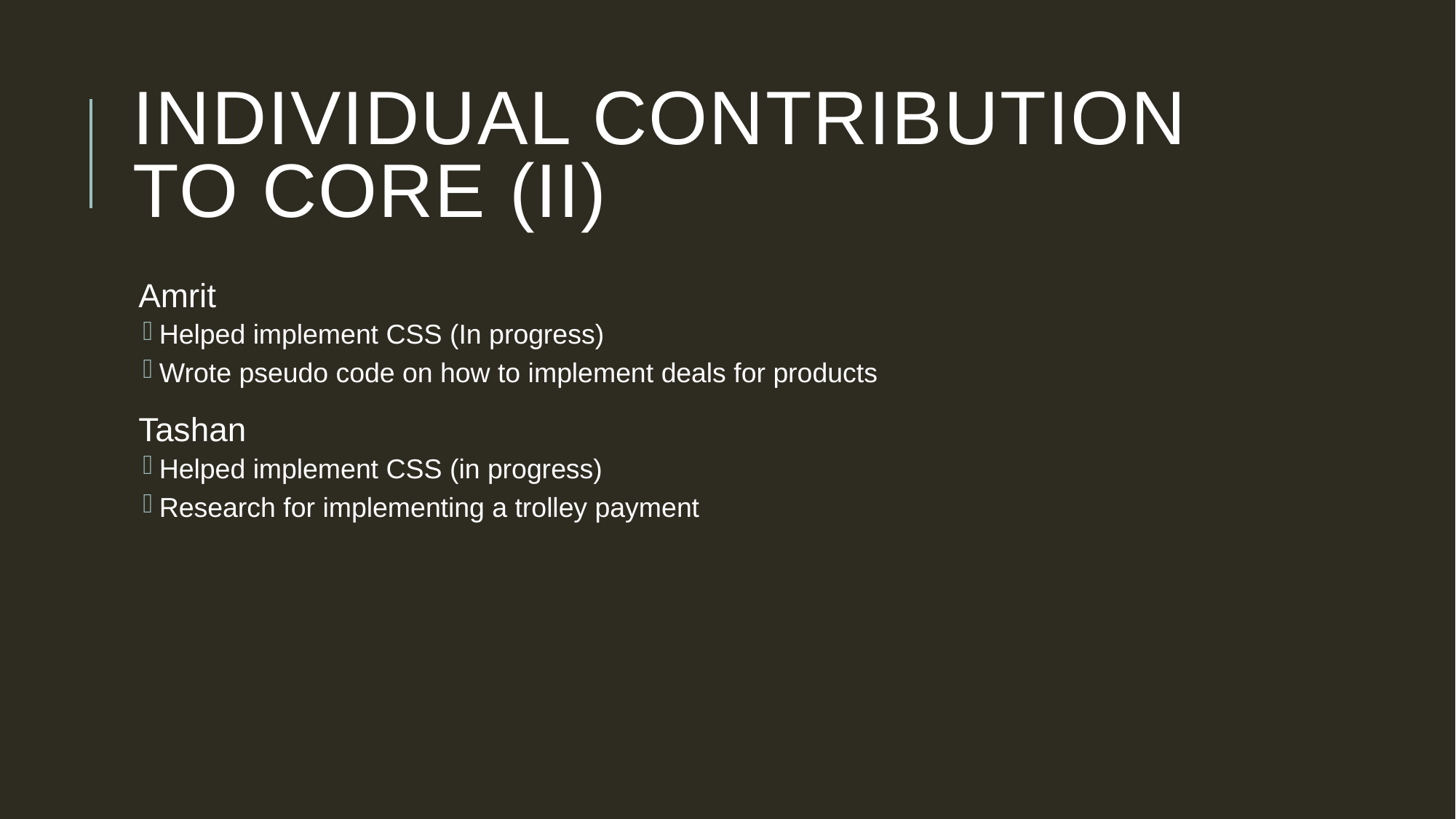

# Individual Contribution To Core (ii)
Amrit
Helped implement CSS (In progress)
Wrote pseudo code on how to implement deals for products
Tashan
Helped implement CSS (in progress)
Research for implementing a trolley payment